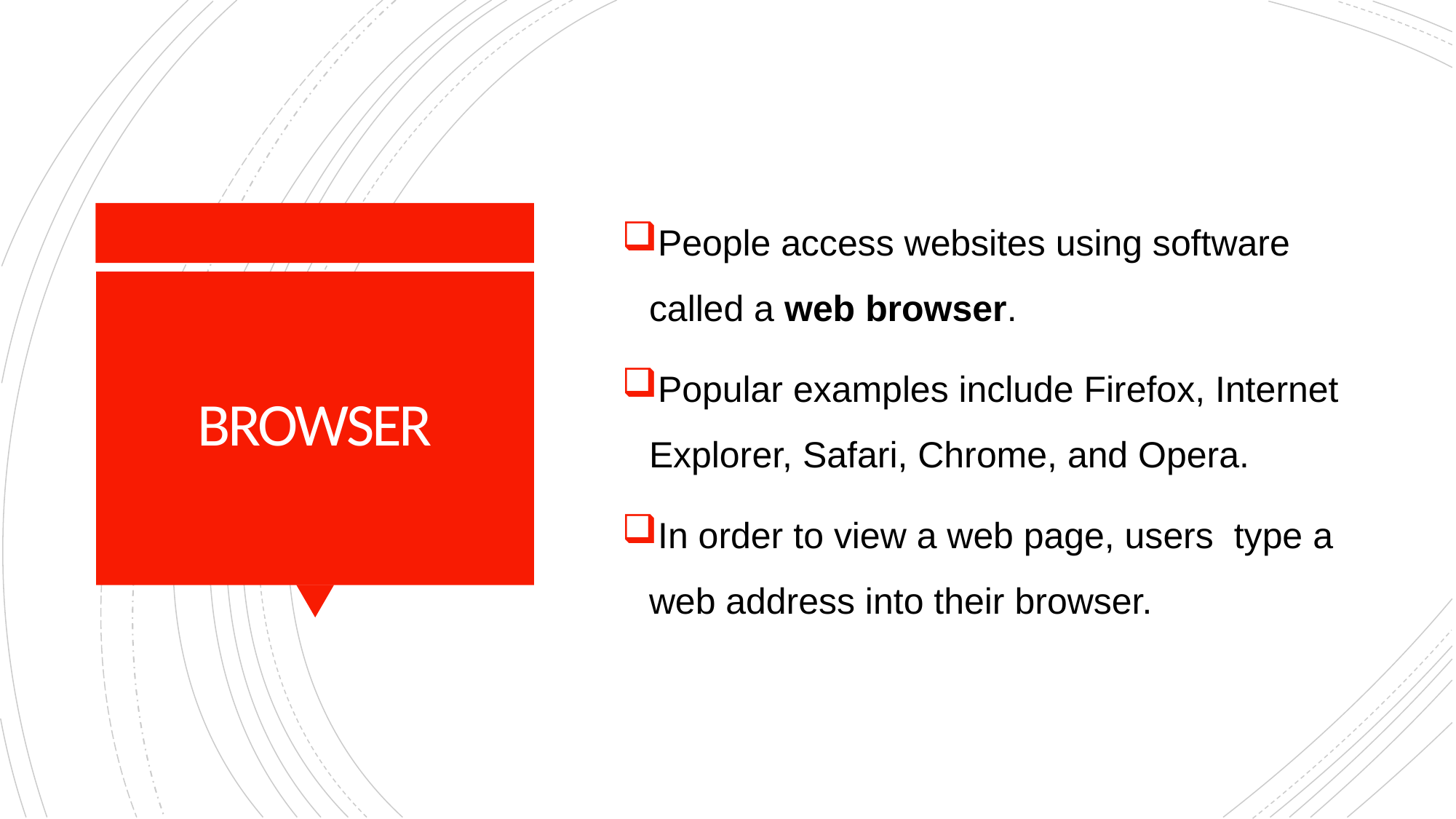

People access websites using software called a web browser.
Popular examples include Firefox, Internet Explorer, Safari, Chrome, and Opera.
In order to view a web page, users  type a web address into their browser.
# BROWSER